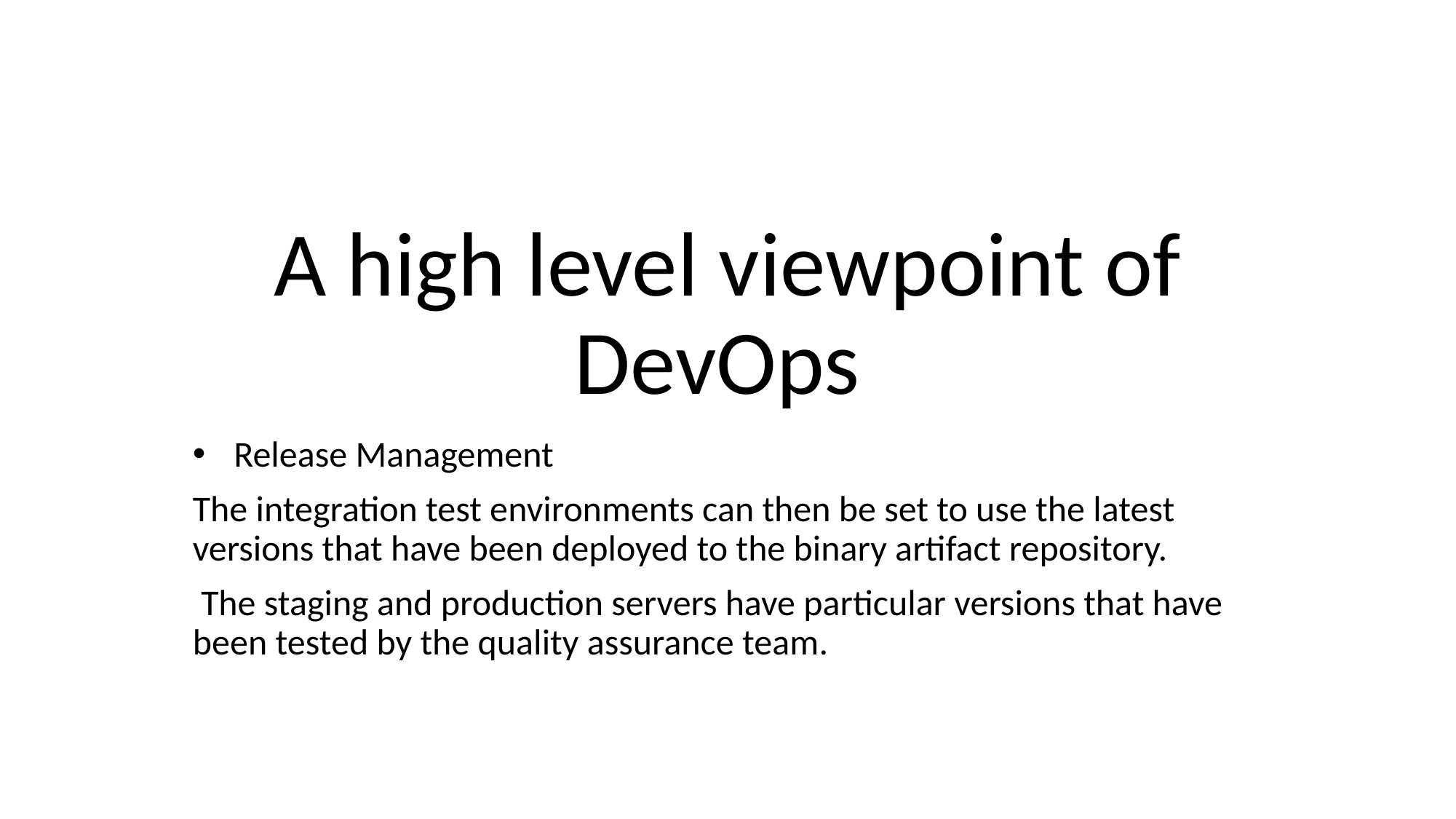

# A high level viewpoint of DevOps
Release Management
The integration test environments can then be set to use the latest versions that have been deployed to the binary artifact repository.
 The staging and production servers have particular versions that have been tested by the quality assurance team.